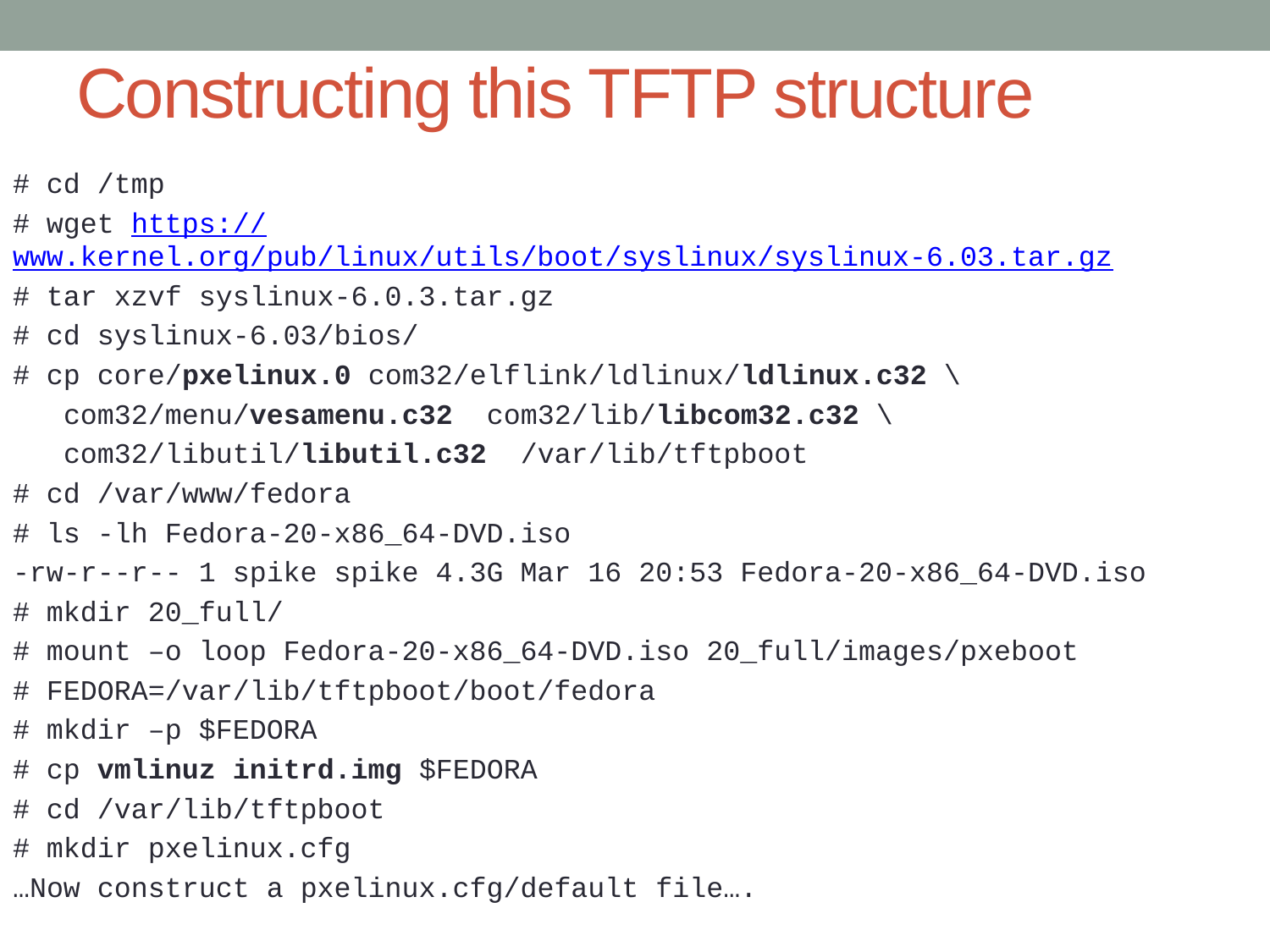

# Constructing this TFTP structure
# cd /tmp
# wget https://www.kernel.org/pub/linux/utils/boot/syslinux/syslinux-6.03.tar.gz
# tar xzvf syslinux-6.0.3.tar.gz
# cd syslinux-6.03/bios/
# cp core/pxelinux.0 com32/elflink/ldlinux/ldlinux.c32 \
   com32/menu/vesamenu.c32  com32/lib/libcom32.c32 \
   com32/libutil/libutil.c32  /var/lib/tftpboot
# cd /var/www/fedora
# ls -lh Fedora-20-x86_64-DVD.iso
-rw-r--r-- 1 spike spike 4.3G Mar 16 20:53 Fedora-20-x86_64-DVD.iso
# mkdir 20_full/
# mount –o loop Fedora-20-x86_64-DVD.iso 20_full/images/pxeboot
# FEDORA=/var/lib/tftpboot/boot/fedora
# mkdir –p $FEDORA
# cp vmlinuz initrd.img $FEDORA
# cd /var/lib/tftpboot
# mkdir pxelinux.cfg
…Now construct a pxelinux.cfg/default file….